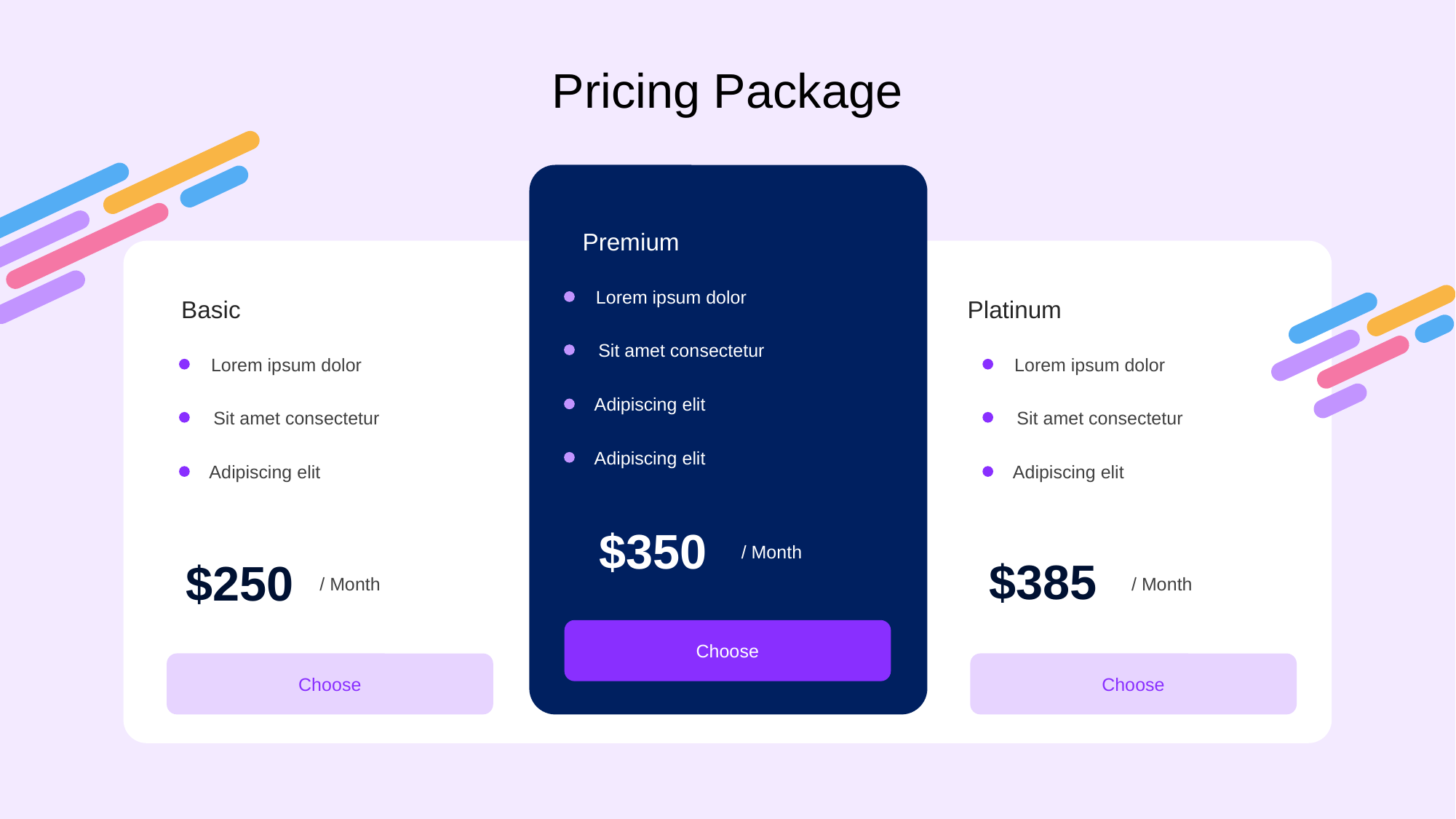

Pricing Package

Premium

Lorem ipsum dolor
Basic
Platinum

Sit amet consectetur

Lorem ipsum dolor
Lorem ipsum dolor

Adipiscing elit

Sit amet consectetur
Sit amet consectetur

Adipiscing elit

Adipiscing elit
Adipiscing elit

$350
/ Month
$385
$250
/ Month
/ Month
Choose
Choose
Choose